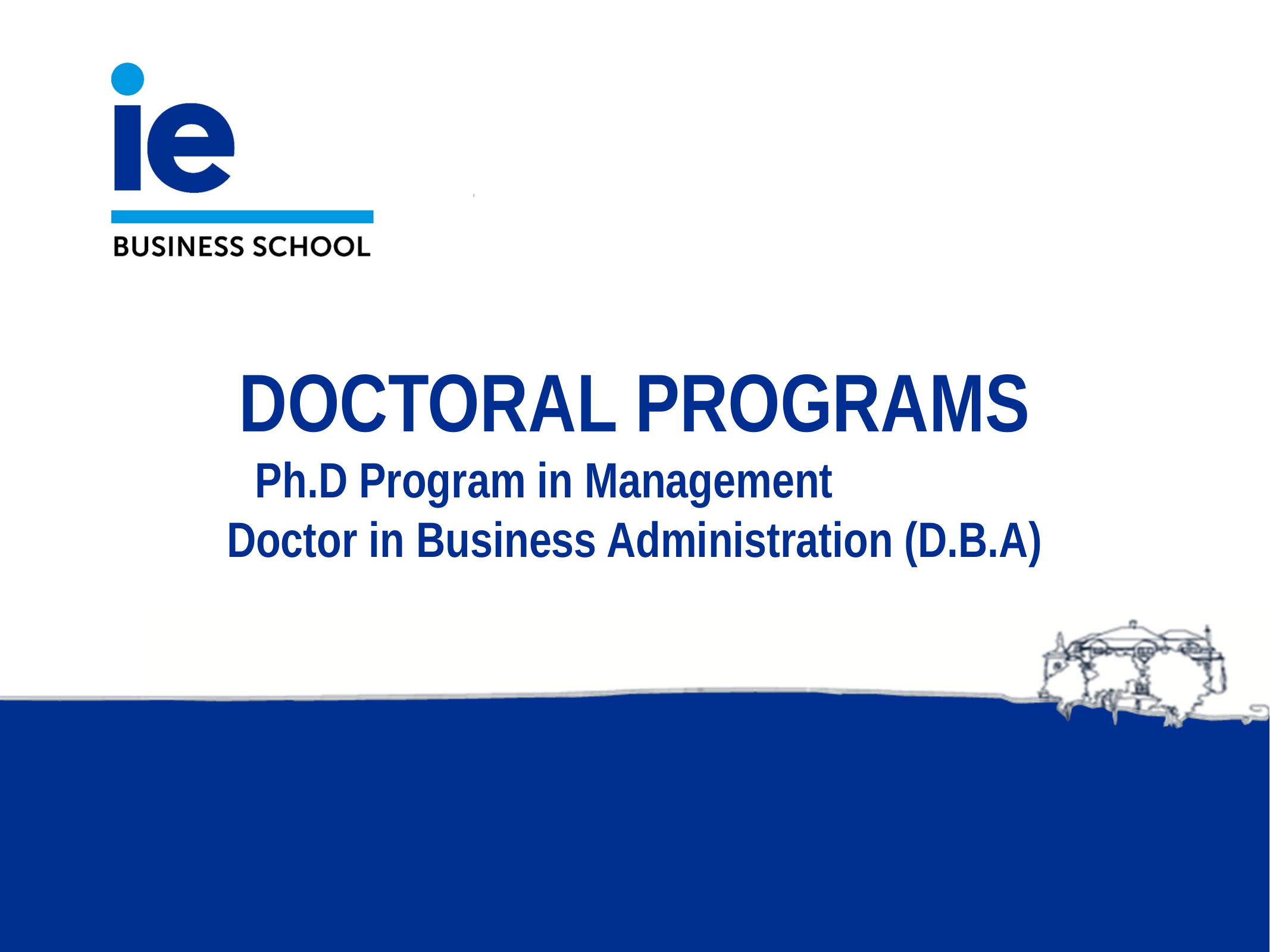

# DOCTORAL PROGRAMS Ph.D Program in Management Doctor in Business Administration (D.B.A)